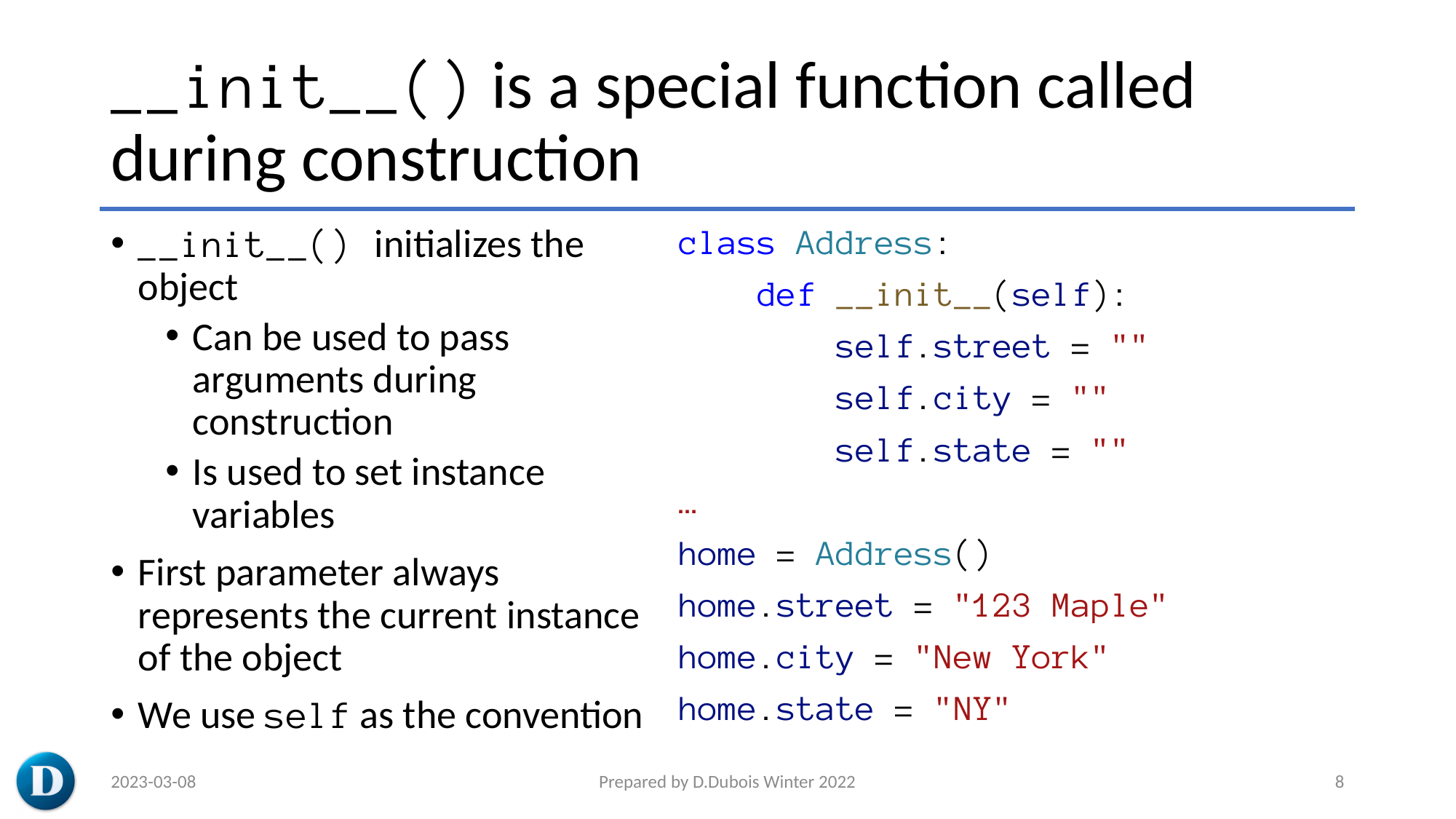

# __init__() is a special function called during construction
__init__() initializes the object
Can be used to pass arguments during construction
Is used to set instance variables
First parameter always represents the current instance of the object
We use self as the convention

class Address:
    def __init__(self):
        self.street = ""
        self.city = ""
        self.state = ""
…
home = Address()
home.street = "123 Maple"
home.city = "New York"
home.state = "NY"
2023-03-08
Prepared by D.Dubois Winter 2022
8